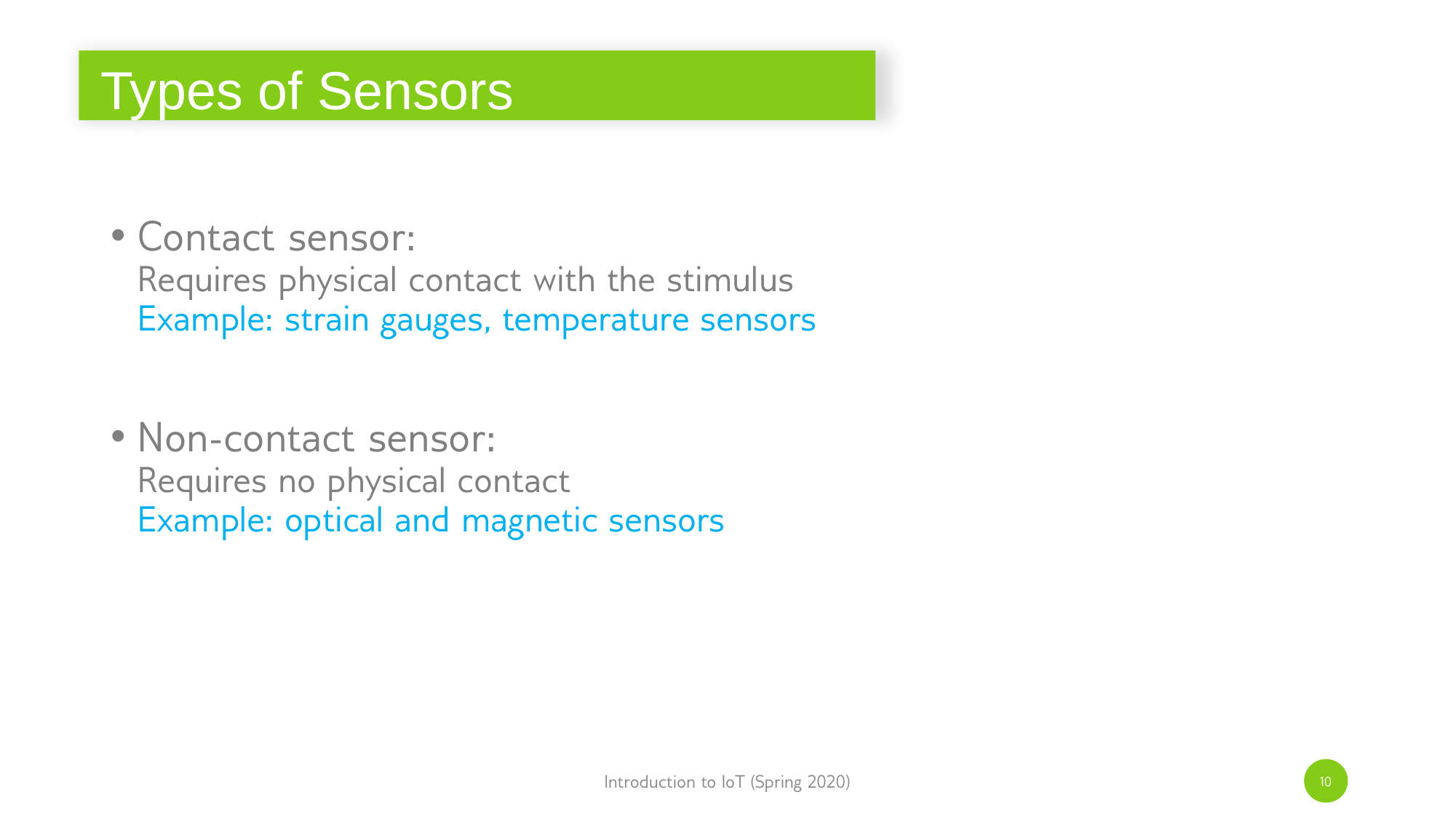

# Types of Sensors
Contact sensor:
Requires physical contact with the stimulus
Example: strain gauges, temperature sensors

Non-contact sensor:
Requires no physical contact
Example: optical and magnetic sensors
Introduction to IoT (Spring 2020)
10